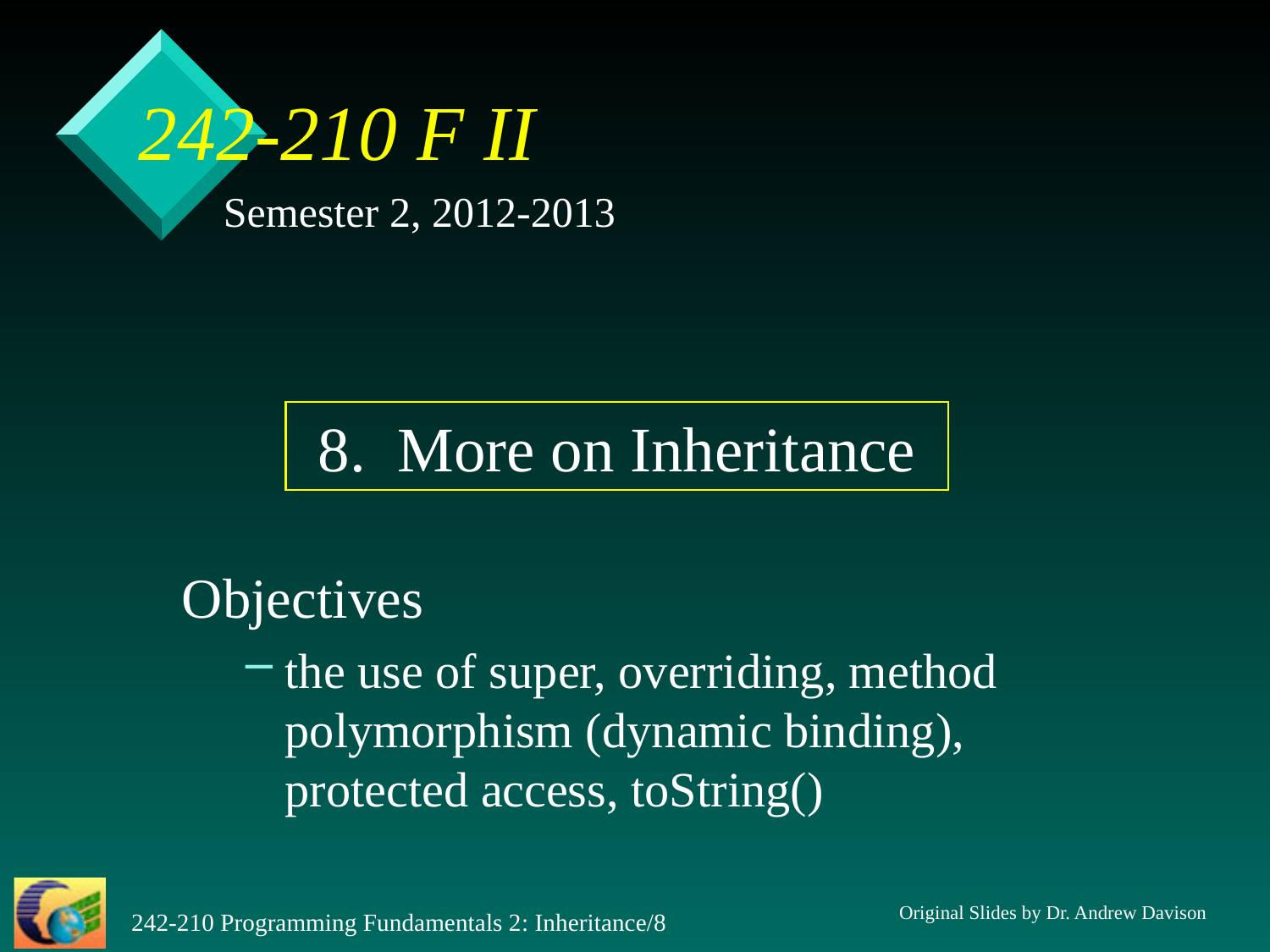

242-210 F II
Semester 2, 2012-2013
8.  More on Inheritance
Objectives
the use of super, overriding, method polymorphism (dynamic binding), protected access, toString()
Original Slides by Dr. Andrew Davison